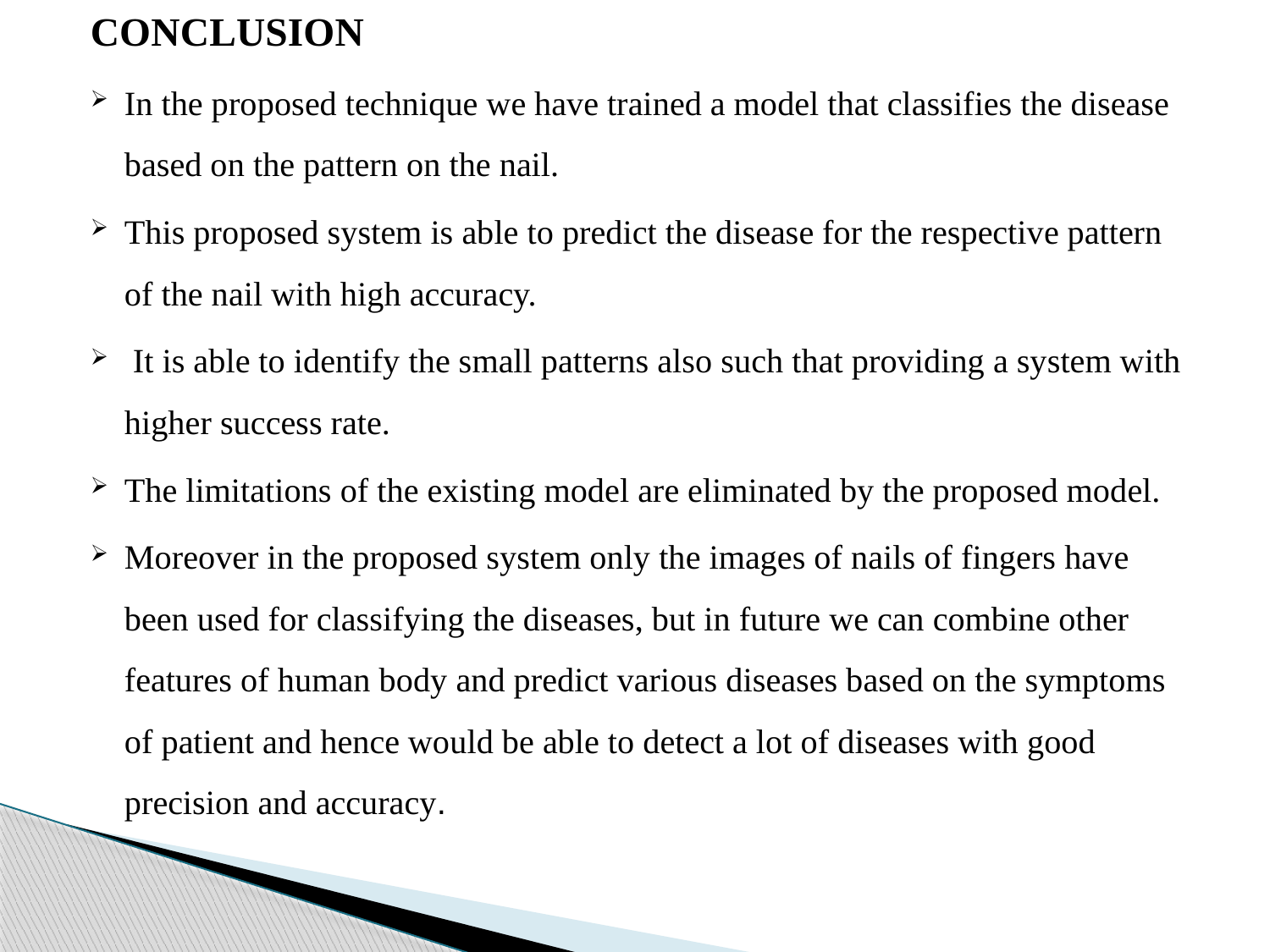

CONCLUSION
In the proposed technique we have trained a model that classifies the disease based on the pattern on the nail.
This proposed system is able to predict the disease for the respective pattern of the nail with high accuracy.
 It is able to identify the small patterns also such that providing a system with higher success rate.
The limitations of the existing model are eliminated by the proposed model.
Moreover in the proposed system only the images of nails of fingers have been used for classifying the diseases, but in future we can combine other features of human body and predict various diseases based on the symptoms of patient and hence would be able to detect a lot of diseases with good precision and accuracy.